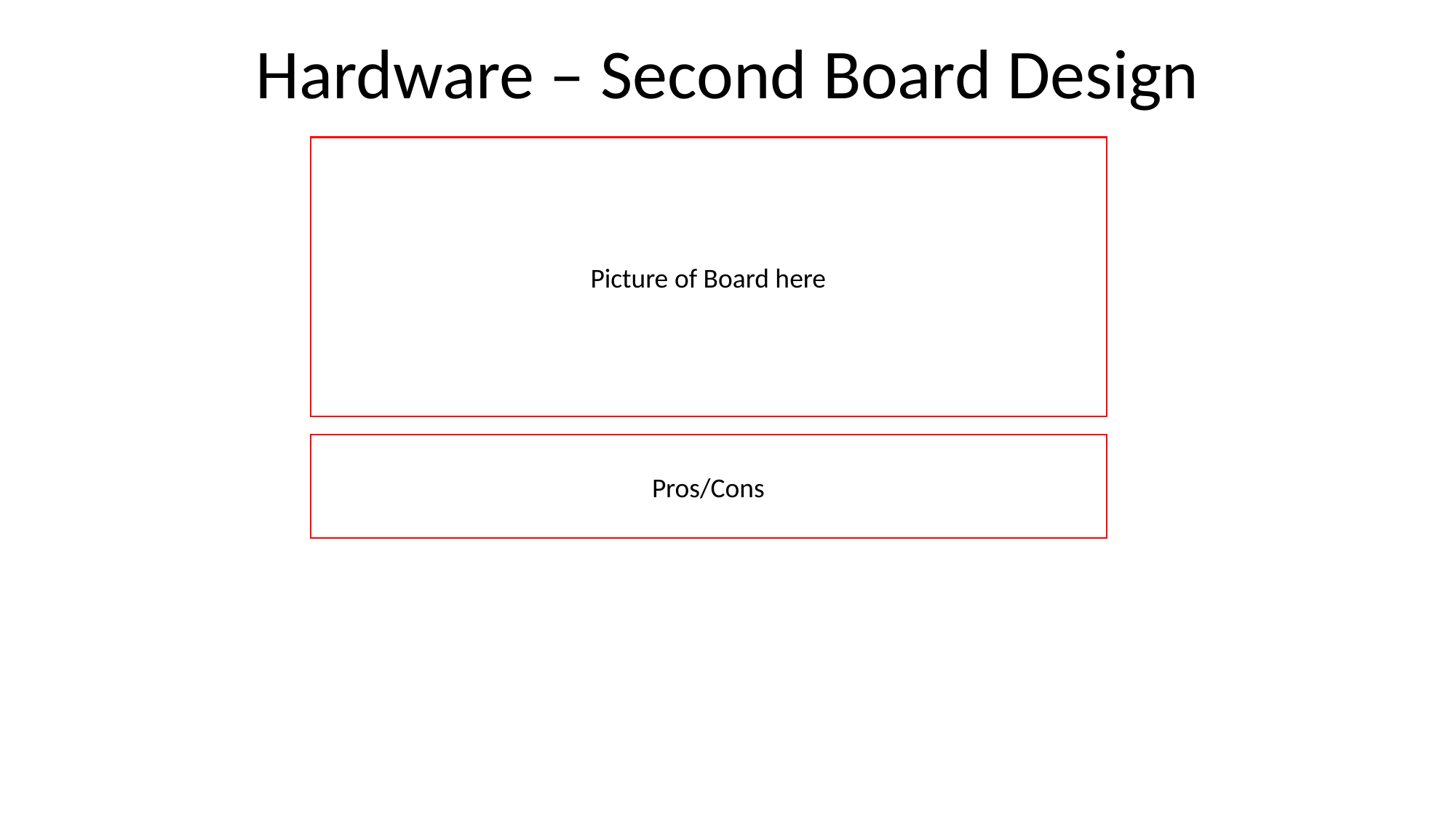

# Hardware – Second Board Design
Picture of Board here
Pros/Cons